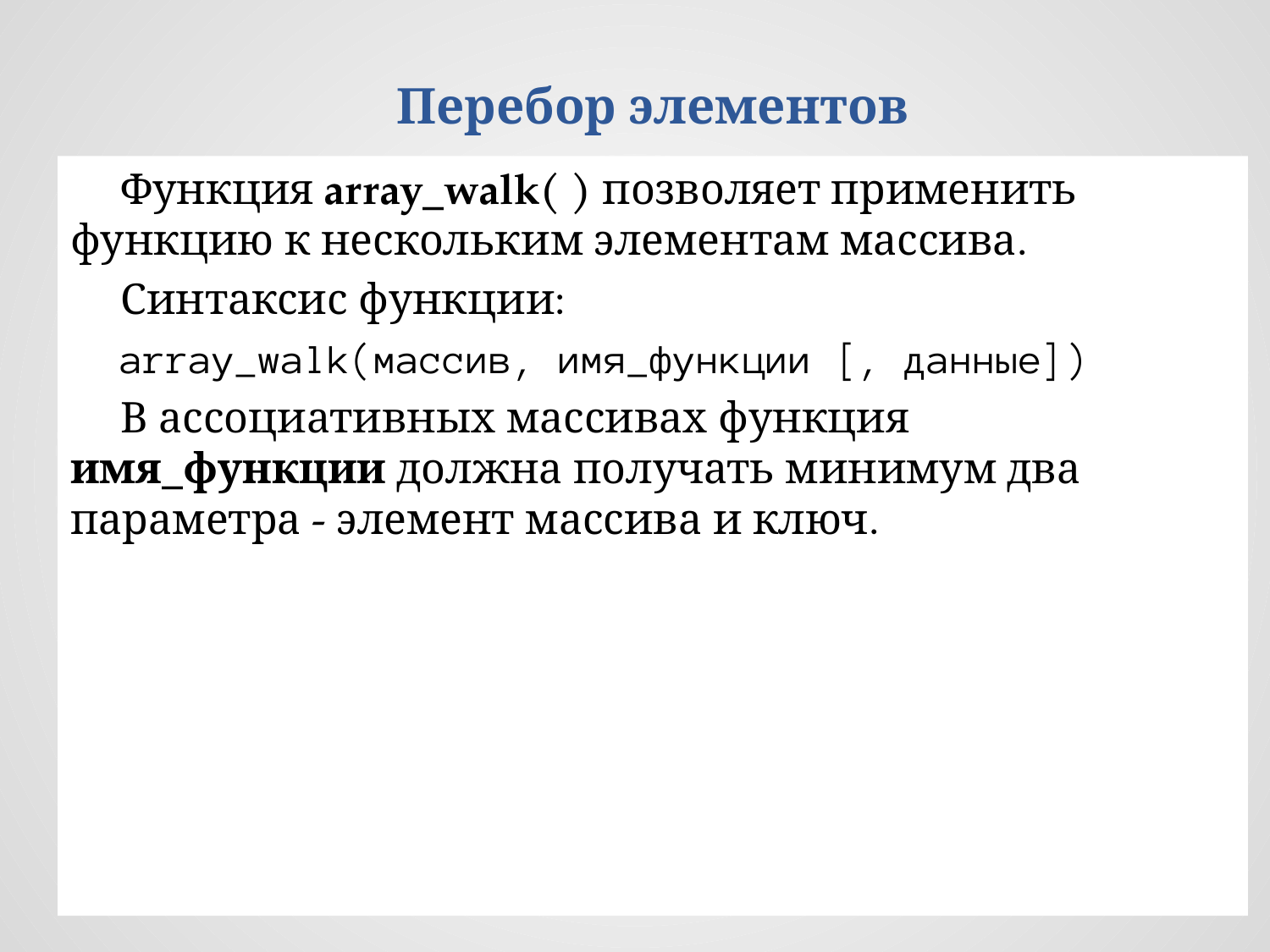

Перебор элементов
Функция array_walk( ) позволяет применить функцию к нескольким элементам массива.
Синтаксис функции:
array_walk(массив, имя_функции [, данные])
В ассоциативных массивах функция имя_функции должна получать минимум два параметра - элемент массива и ключ.